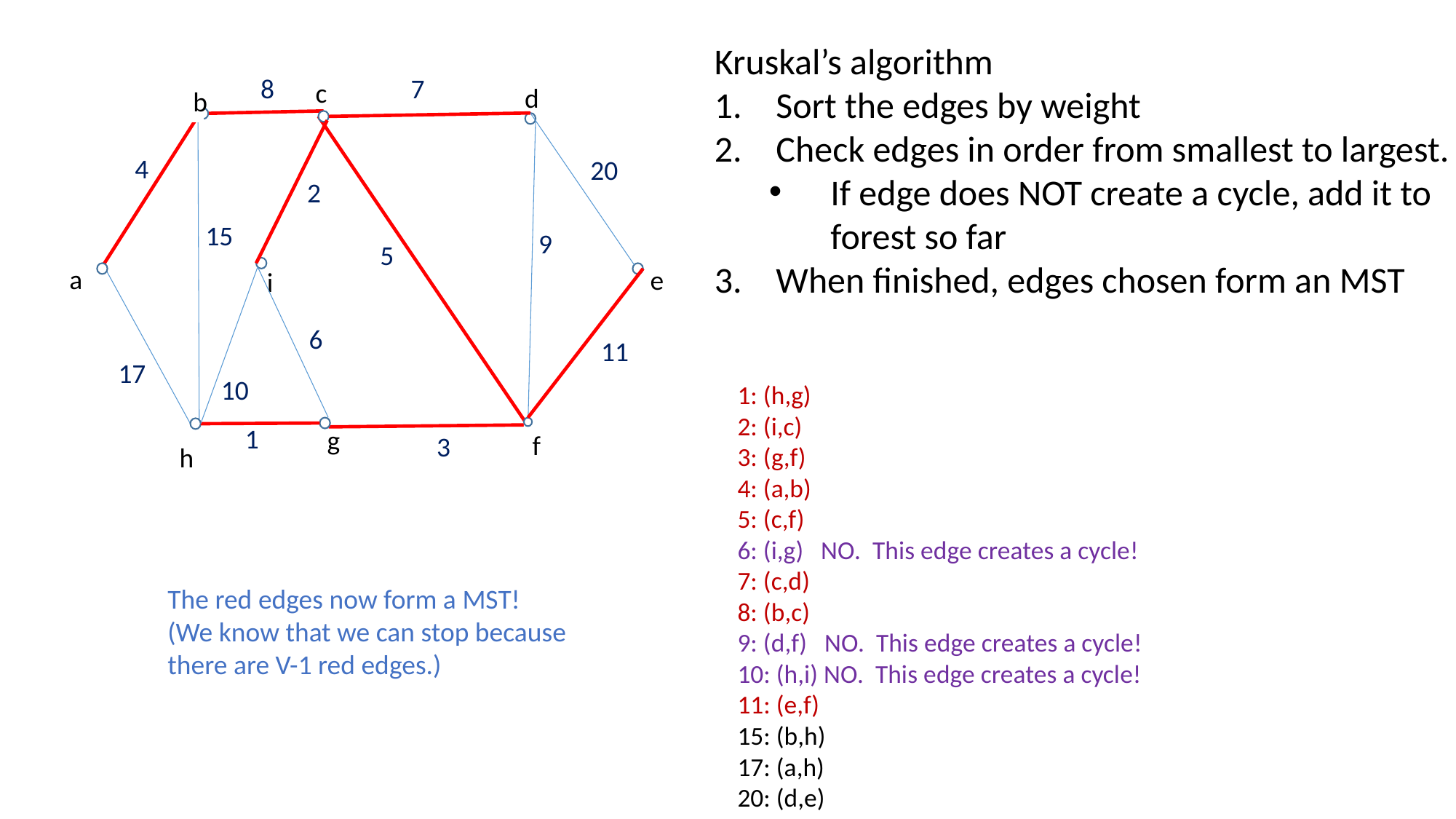

Kruskal’s algorithm
Sort the edges by weight
Check edges in order from smallest to largest.
If edge does NOT create a cycle, add it to forest so far
When finished, edges chosen form an MST
8
7
c
d
b

4
20
2
15
9
5
a
e

i

6

11
17
10
1: (h,g)
2: (i,c)
3: (g,f)
4: (a,b)
5: (c,f)
6: (i,g)   NO.  This edge creates a cycle!
7: (c,d)
8: (b,c)
9: (d,f)   NO.  This edge creates a cycle!
10: (h,i) NO.  This edge creates a cycle!
11: (e,f)
15: (b,h)
17: (a,h)
20: (d,e)
1
g

f
3
h
The red edges now form a MST!
(We know that we can stop because there are V-1 red edges.)